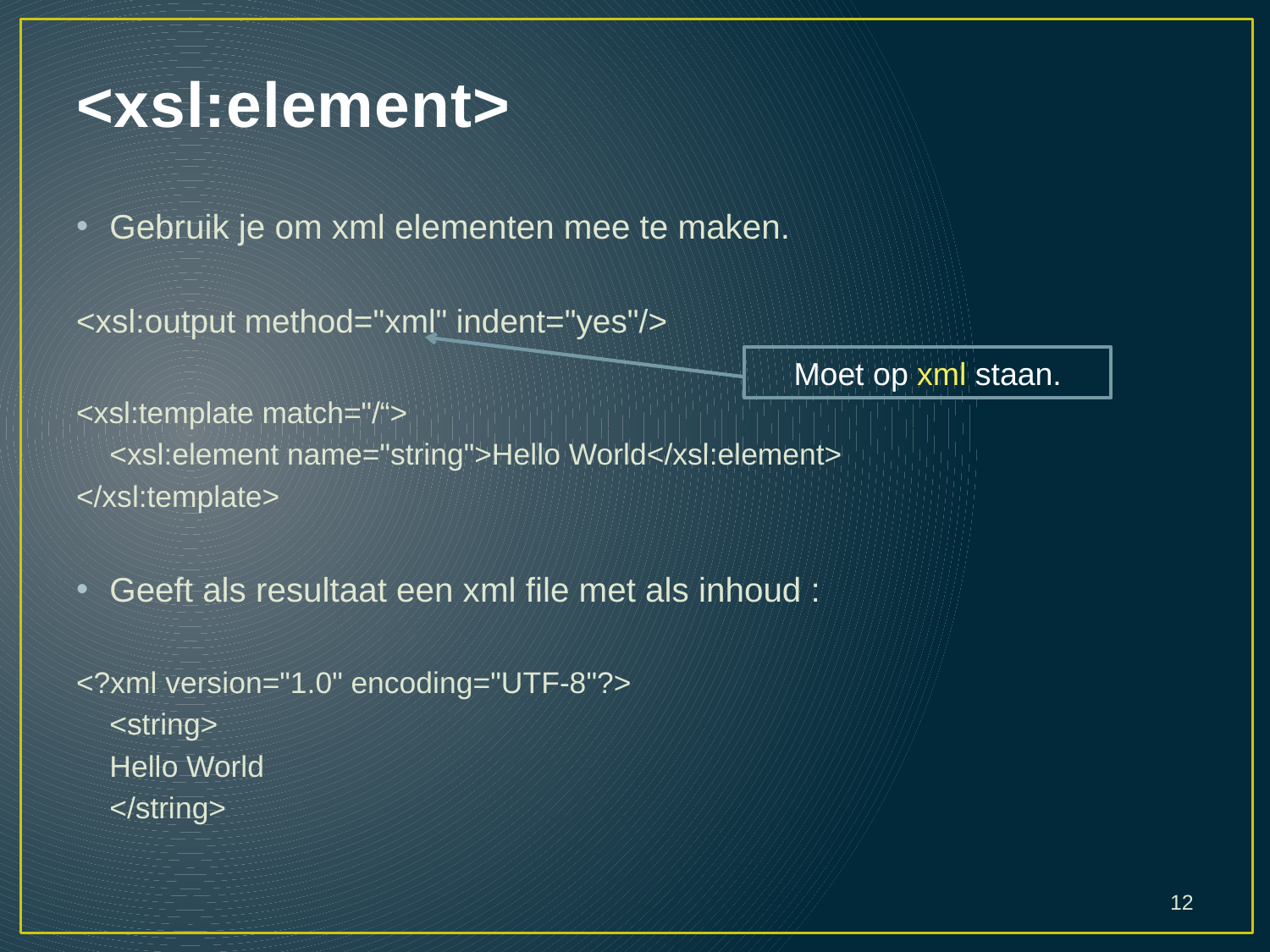

# <xsl:element>
Gebruik je om xml elementen mee te maken.

<xsl:output method="xml" indent="yes"/>

<xsl:template match="/“>
	<xsl:element name="string">Hello World</xsl:element>
</xsl:template>

Geeft als resultaat een xml file met als inhoud :

<?xml version="1.0" encoding="UTF-8"?>
	<string>
		Hello World
	</string>
Moet op xml staan.
12